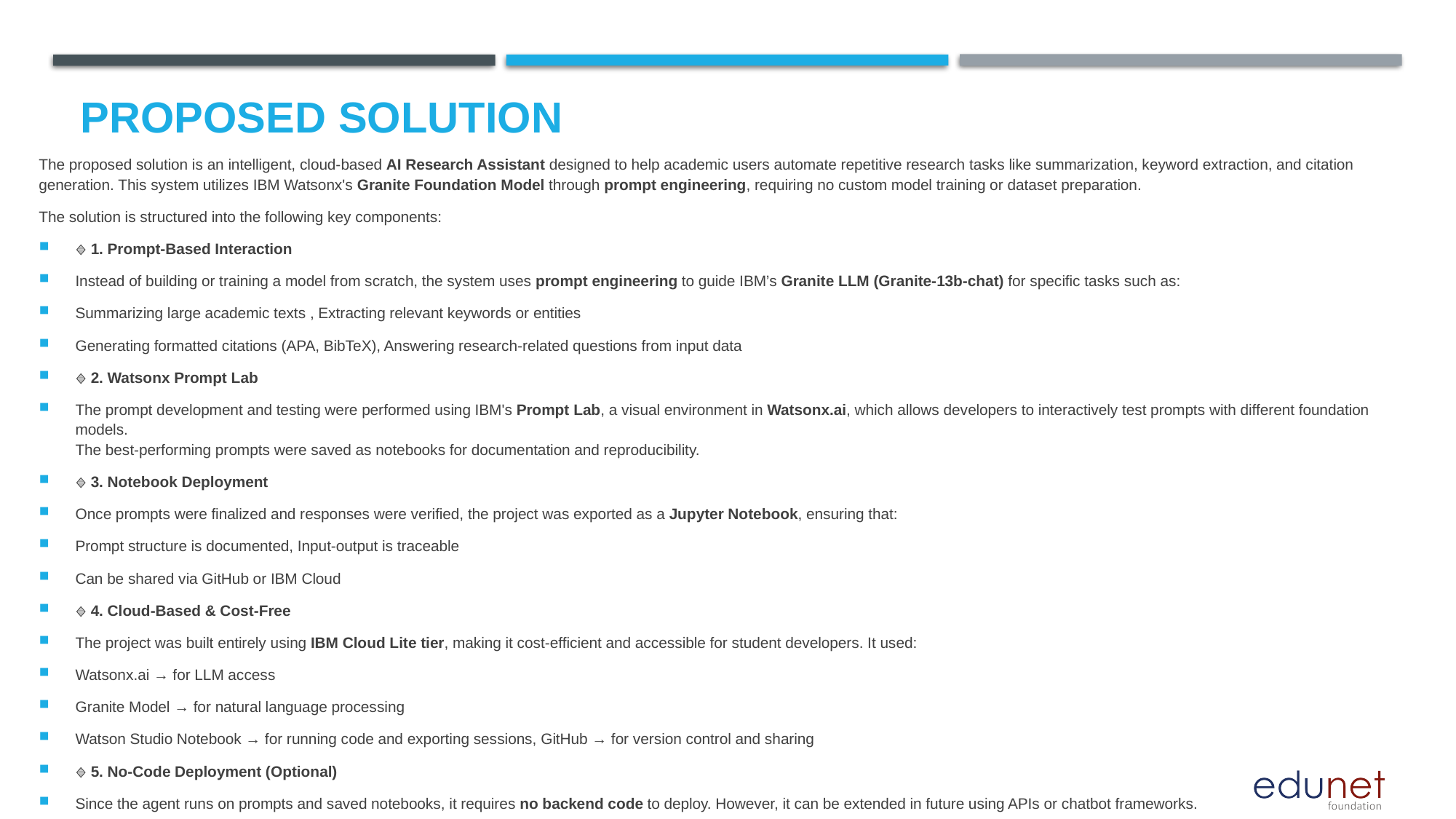

# Proposed Solution
The proposed solution is an intelligent, cloud-based AI Research Assistant designed to help academic users automate repetitive research tasks like summarization, keyword extraction, and citation generation. This system utilizes IBM Watsonx's Granite Foundation Model through prompt engineering, requiring no custom model training or dataset preparation.
The solution is structured into the following key components:
🔹 1. Prompt-Based Interaction
Instead of building or training a model from scratch, the system uses prompt engineering to guide IBM’s Granite LLM (Granite-13b-chat) for specific tasks such as:
Summarizing large academic texts , Extracting relevant keywords or entities
Generating formatted citations (APA, BibTeX), Answering research-related questions from input data
🔹 2. Watsonx Prompt Lab
The prompt development and testing were performed using IBM's Prompt Lab, a visual environment in Watsonx.ai, which allows developers to interactively test prompts with different foundation models.
The best-performing prompts were saved as notebooks for documentation and reproducibility.
🔹 3. Notebook Deployment
Once prompts were finalized and responses were verified, the project was exported as a Jupyter Notebook, ensuring that:
Prompt structure is documented, Input-output is traceable
Can be shared via GitHub or IBM Cloud
🔹 4. Cloud-Based & Cost-Free
The project was built entirely using IBM Cloud Lite tier, making it cost-efficient and accessible for student developers. It used:
Watsonx.ai → for LLM access
Granite Model → for natural language processing
Watson Studio Notebook → for running code and exporting sessions, GitHub → for version control and sharing
🔹 5. No-Code Deployment (Optional)
Since the agent runs on prompts and saved notebooks, it requires no backend code to deploy. However, it can be extended in future using APIs or chatbot frameworks.